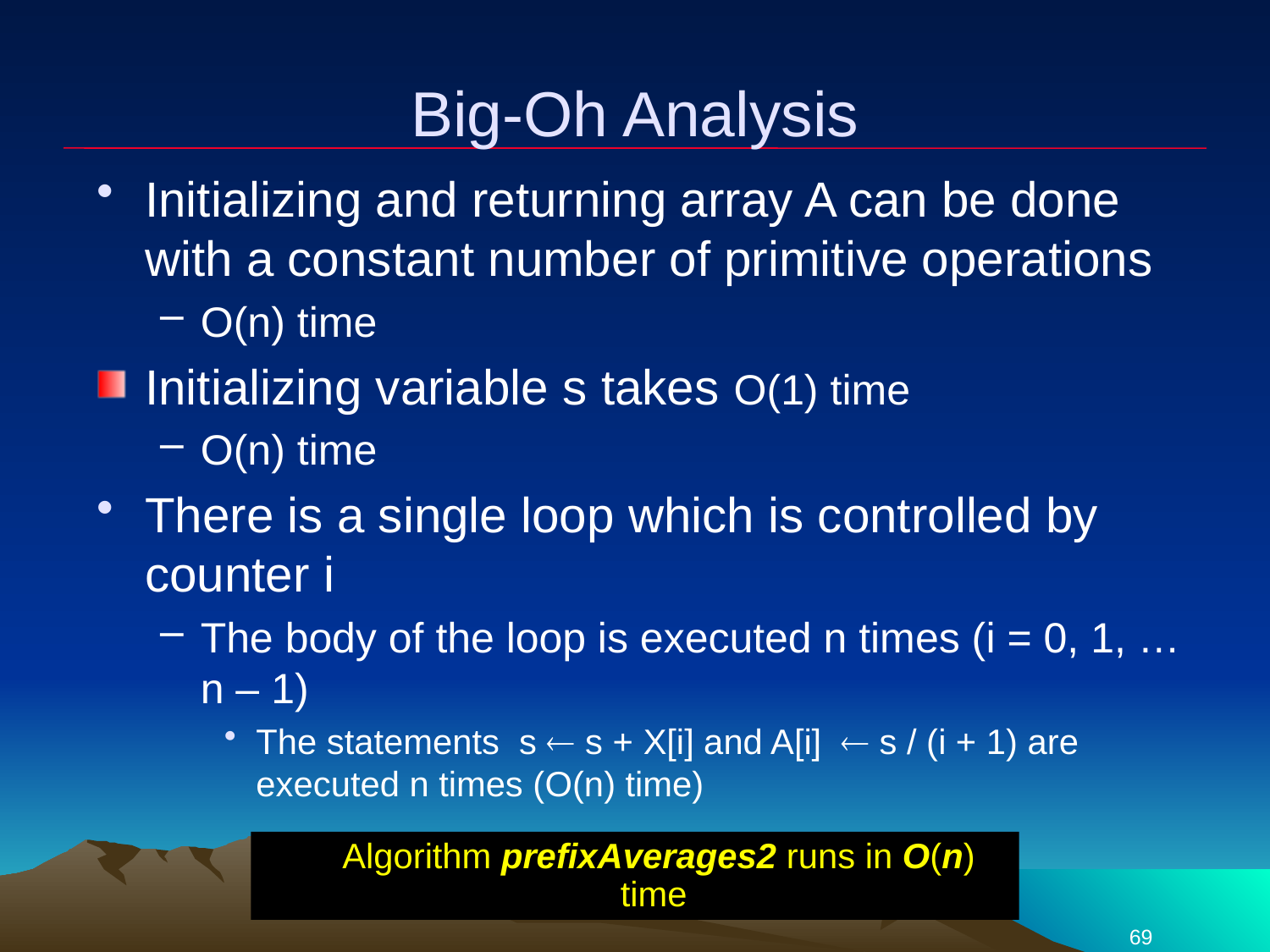

# Big-Oh Analysis
Initializing and returning array A can be done with a constant number of primitive operations
O(n) time
Initializing variable s takes O(1) time
O(n) time
There is a single loop which is controlled by counter i
The body of the loop is executed n times (i = 0, 1, … n – 1)
The statements  s ← s + X[i] and A[i]  ← s / (i + 1) are executed n times (O(n) time)

	Algorithm prefixAverages2 runs in O(n) time
69